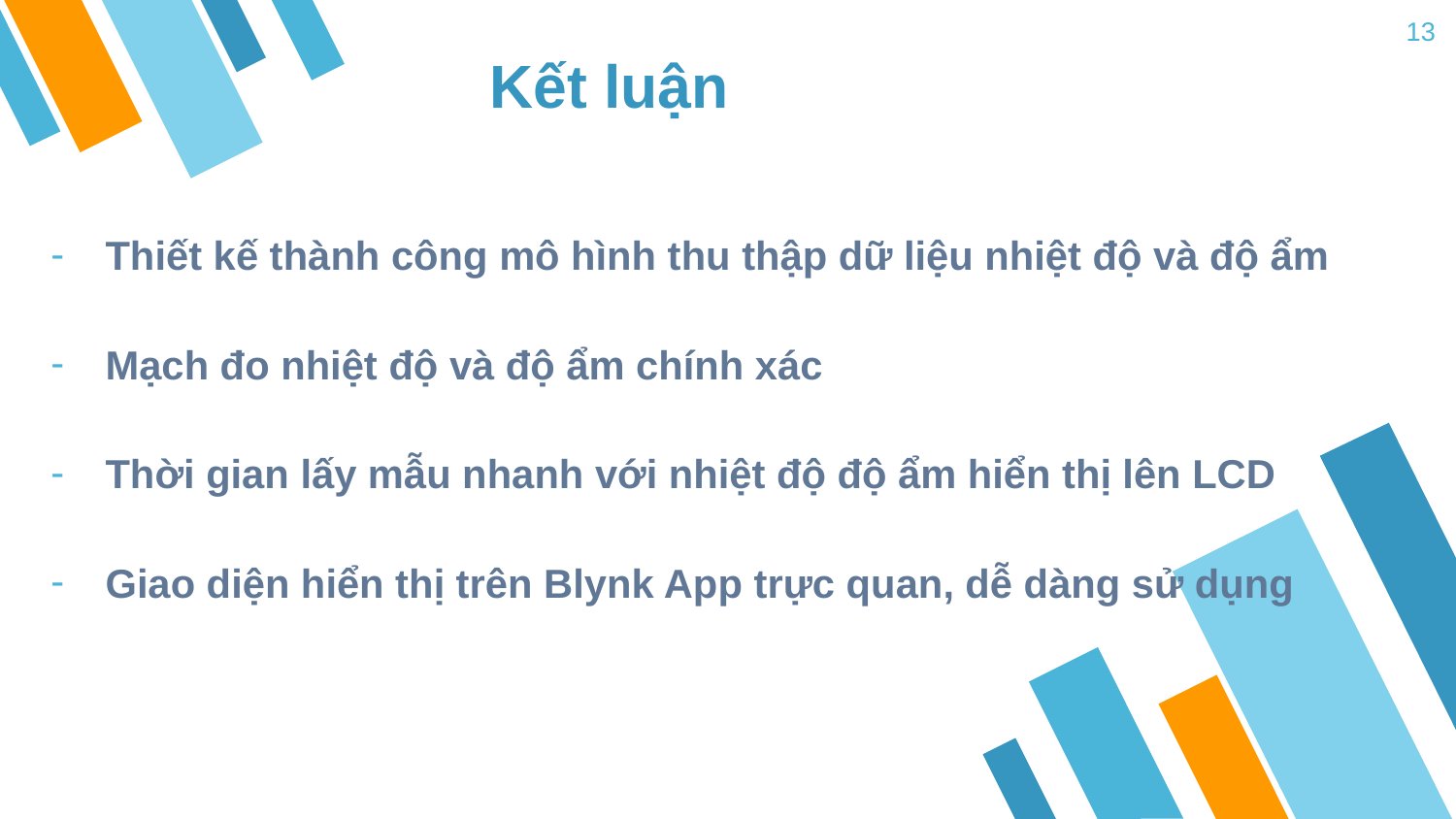

13
# Kết luận
Thiết kế thành công mô hình thu thập dữ liệu nhiệt độ và độ ẩm
Mạch đo nhiệt độ và độ ẩm chính xác
Thời gian lấy mẫu nhanh với nhiệt độ độ ẩm hiển thị lên LCD
Giao diện hiển thị trên Blynk App trực quan, dễ dàng sử dụng